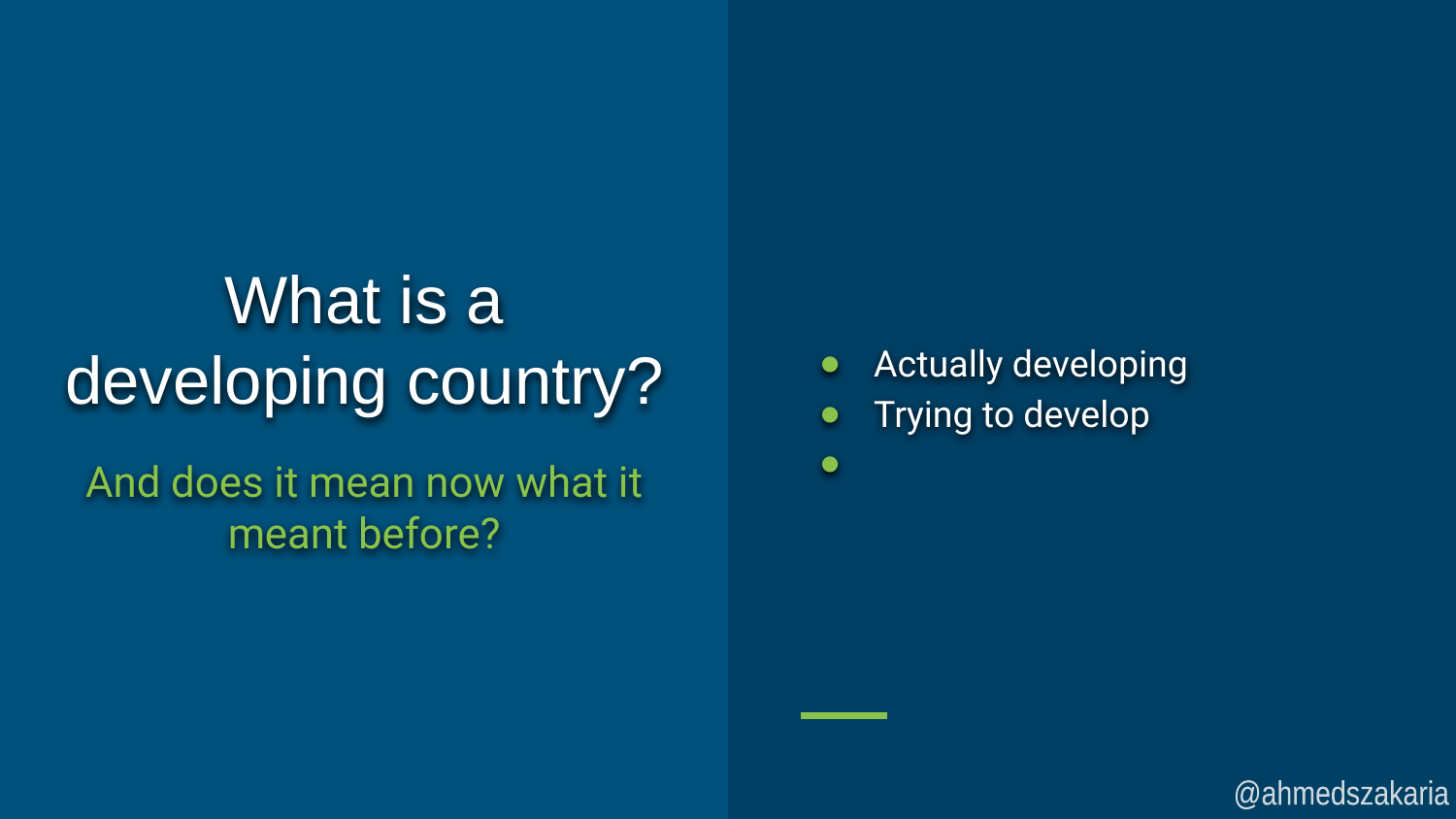

Actually developing
Trying to develop

# What is a developing country?
And does it mean now what it meant before?

@ahmedszakaria